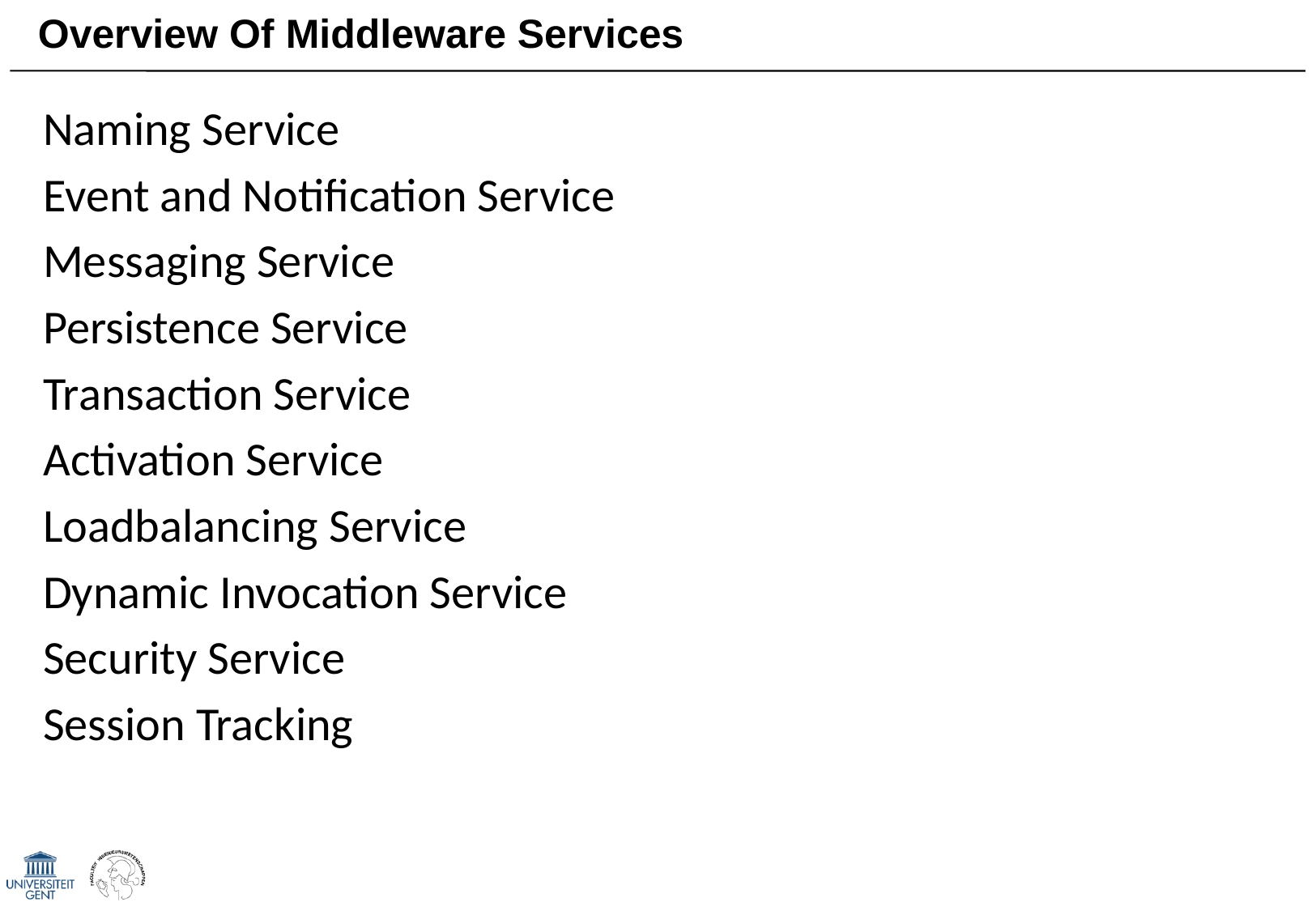

# Overview Of Middleware Services
Naming Service
Event and Notification Service
Messaging Service
Persistence Service
Transaction Service
Activation Service
Loadbalancing Service
Dynamic Invocation Service
Security Service
Session Tracking